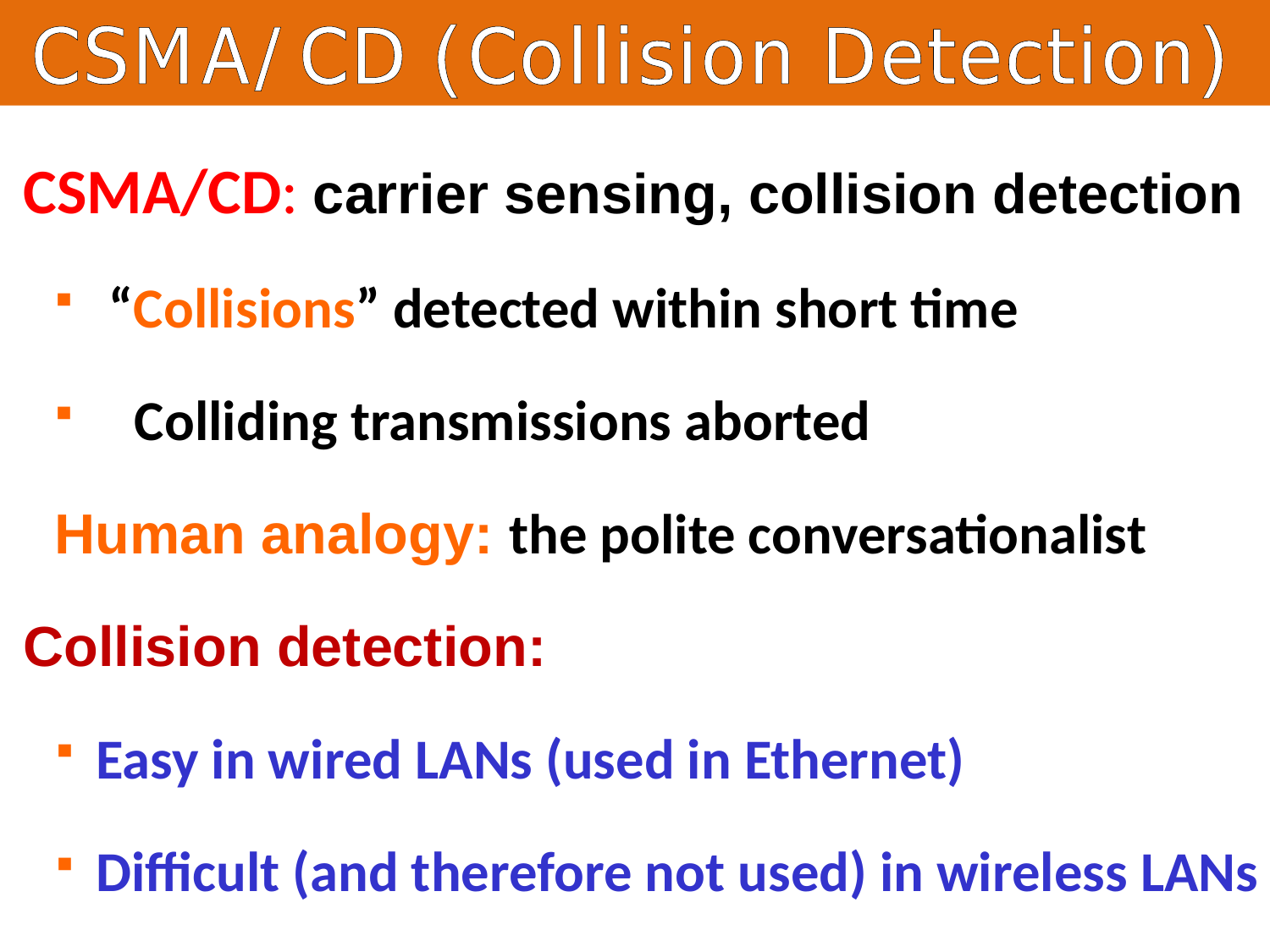

CSMA/CD (Collision Detection)
CSMA/CD: carrier sensing, collision detection
 “Collisions” detected within short time
   Colliding transmissions aborted
Human analogy: the polite conversationalist
Collision detection:
Easy in wired LANs (used in Ethernet)
Difficult (and therefore not used) in wireless LANs